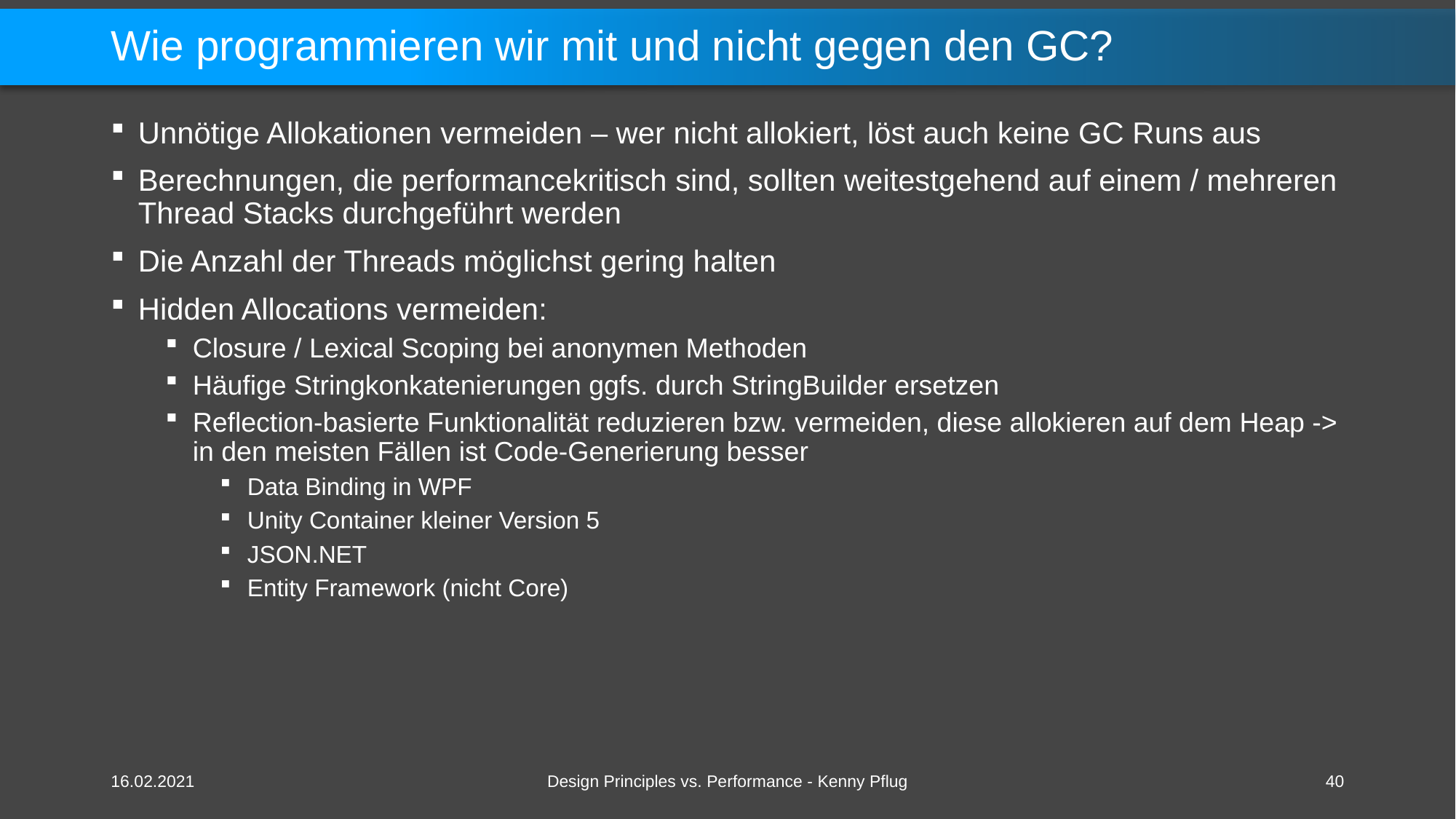

# Wie programmieren wir mit und nicht gegen den GC?
Unnötige Allokationen vermeiden – wer nicht allokiert, löst auch keine GC Runs aus
Berechnungen, die performancekritisch sind, sollten weitestgehend auf einem / mehreren Thread Stacks durchgeführt werden
Die Anzahl der Threads möglichst gering halten
Hidden Allocations vermeiden:
Closure / Lexical Scoping bei anonymen Methoden
Häufige Stringkonkatenierungen ggfs. durch StringBuilder ersetzen
Reflection-basierte Funktionalität reduzieren bzw. vermeiden, diese allokieren auf dem Heap -> in den meisten Fällen ist Code-Generierung besser
Data Binding in WPF
Unity Container kleiner Version 5
JSON.NET
Entity Framework (nicht Core)

16.02.2021
Design Principles vs. Performance - Kenny Pflug
40